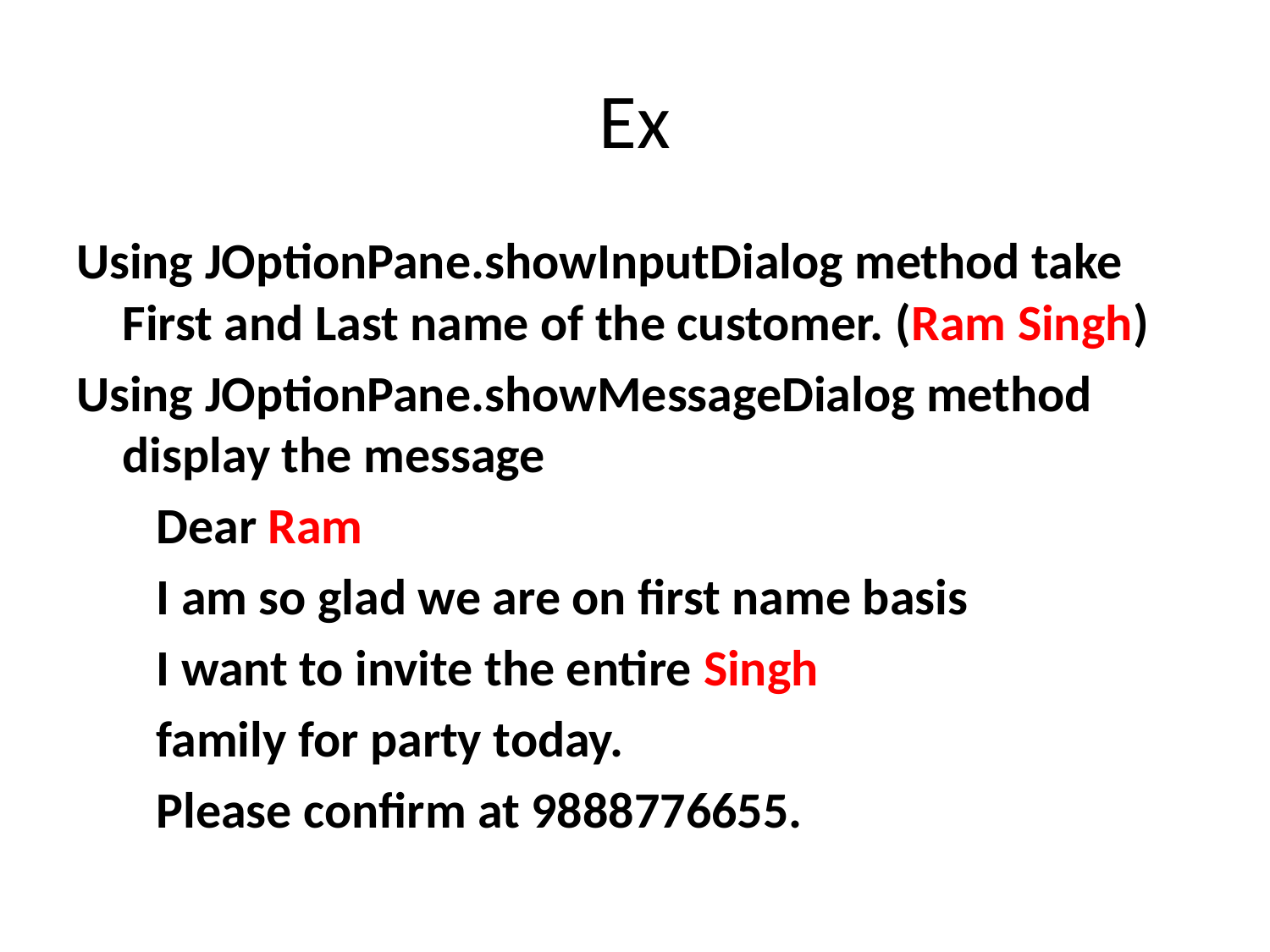

# Ex
Using JOptionPane.showInputDialog method take First and Last name of the customer. (Ram Singh)
Using JOptionPane.showMessageDialog method display the message
       Dear Ram
       I am so glad we are on first name basis
       I want to invite the entire Singh
       family for party today.
       Please confirm at 9888776655.